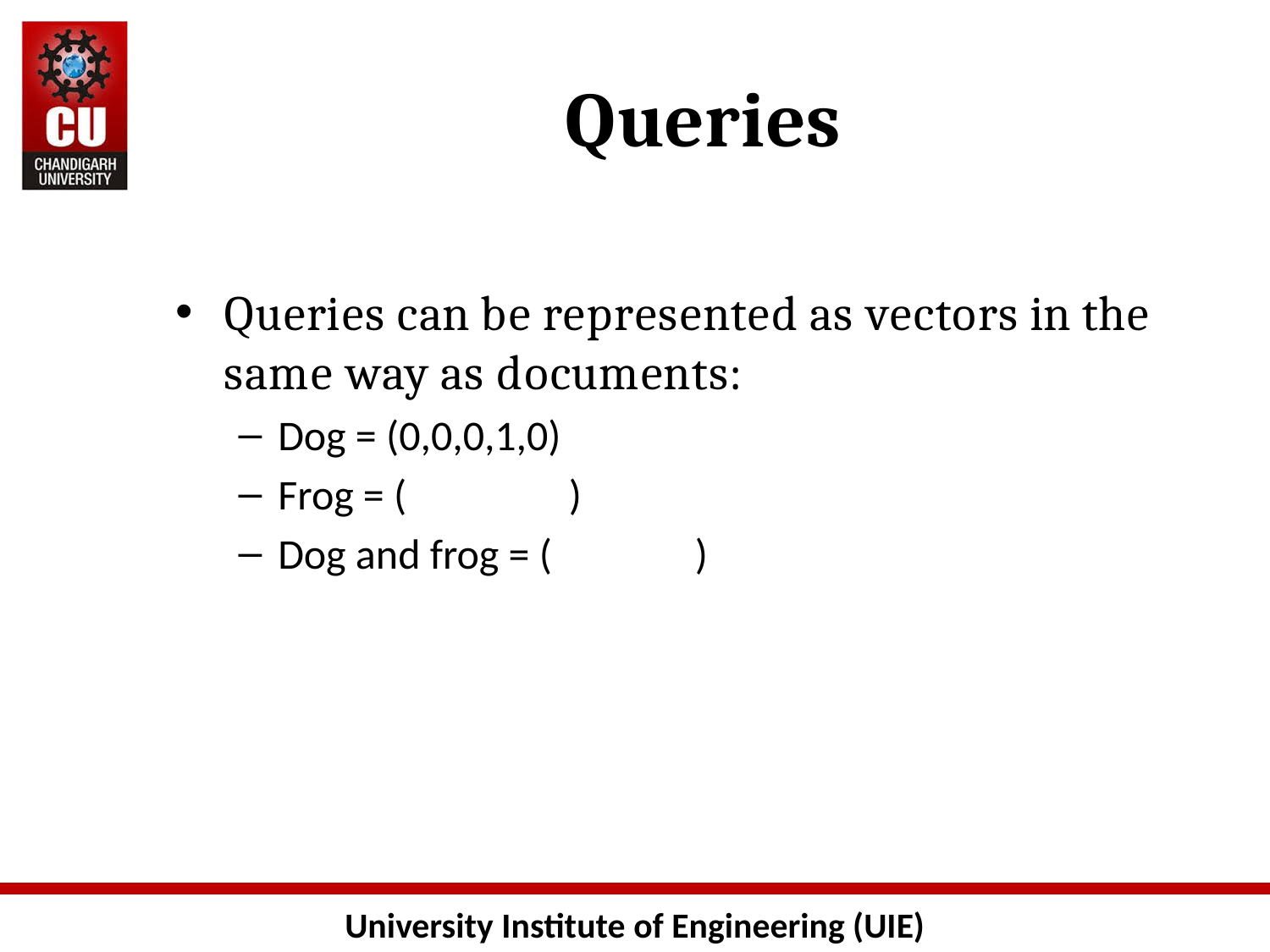

Queries
Queries can be represented as vectors in the same way as documents:
Dog = (0,0,0,1,0)
Frog = (                 )
Dog and frog = (               )